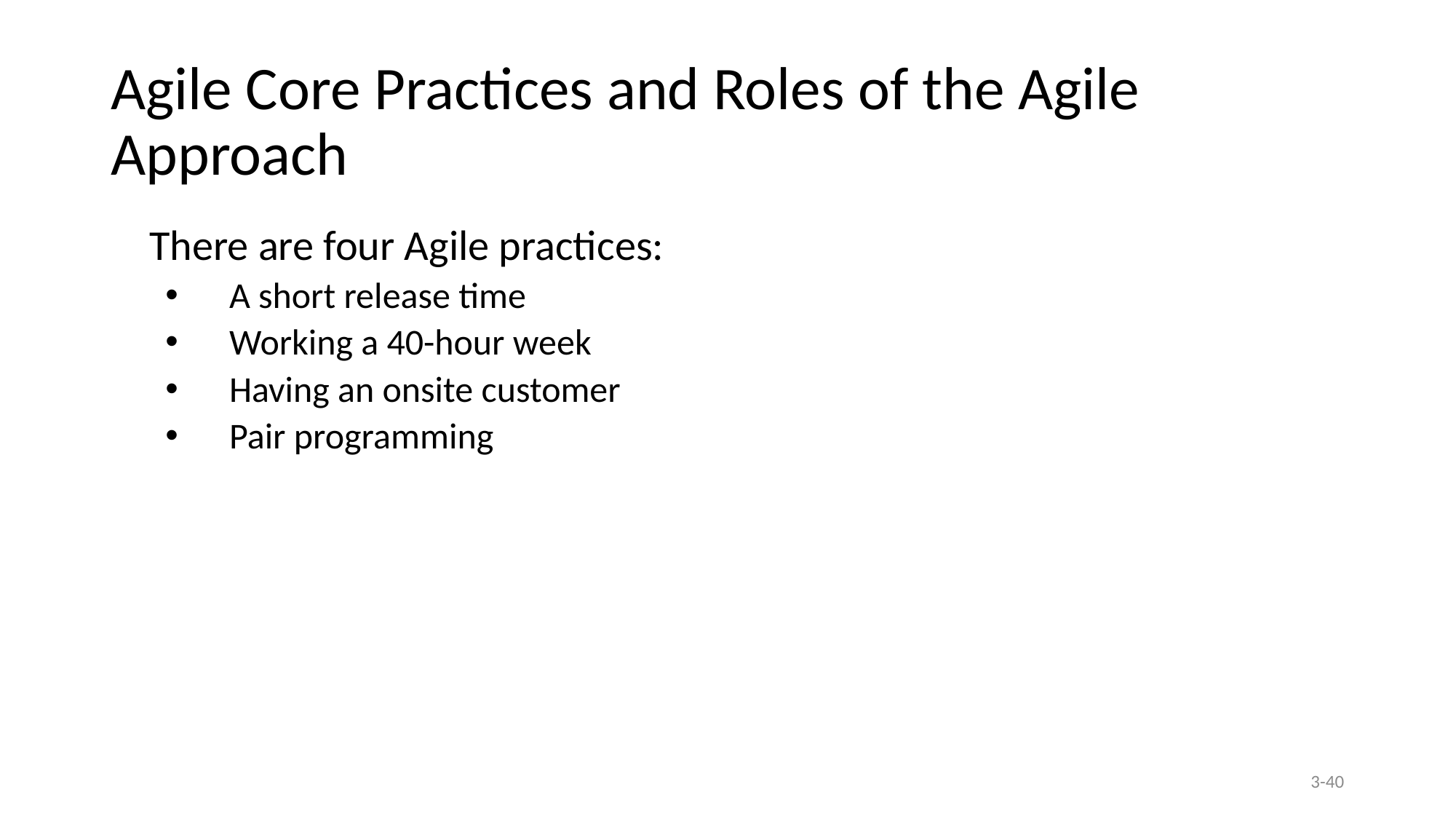

# Agile Core Practices and Roles of the Agile Approach
    There are four Agile practices:
A short release time
Working a 40-hour week
Having an onsite customer
Pair programming
3-40